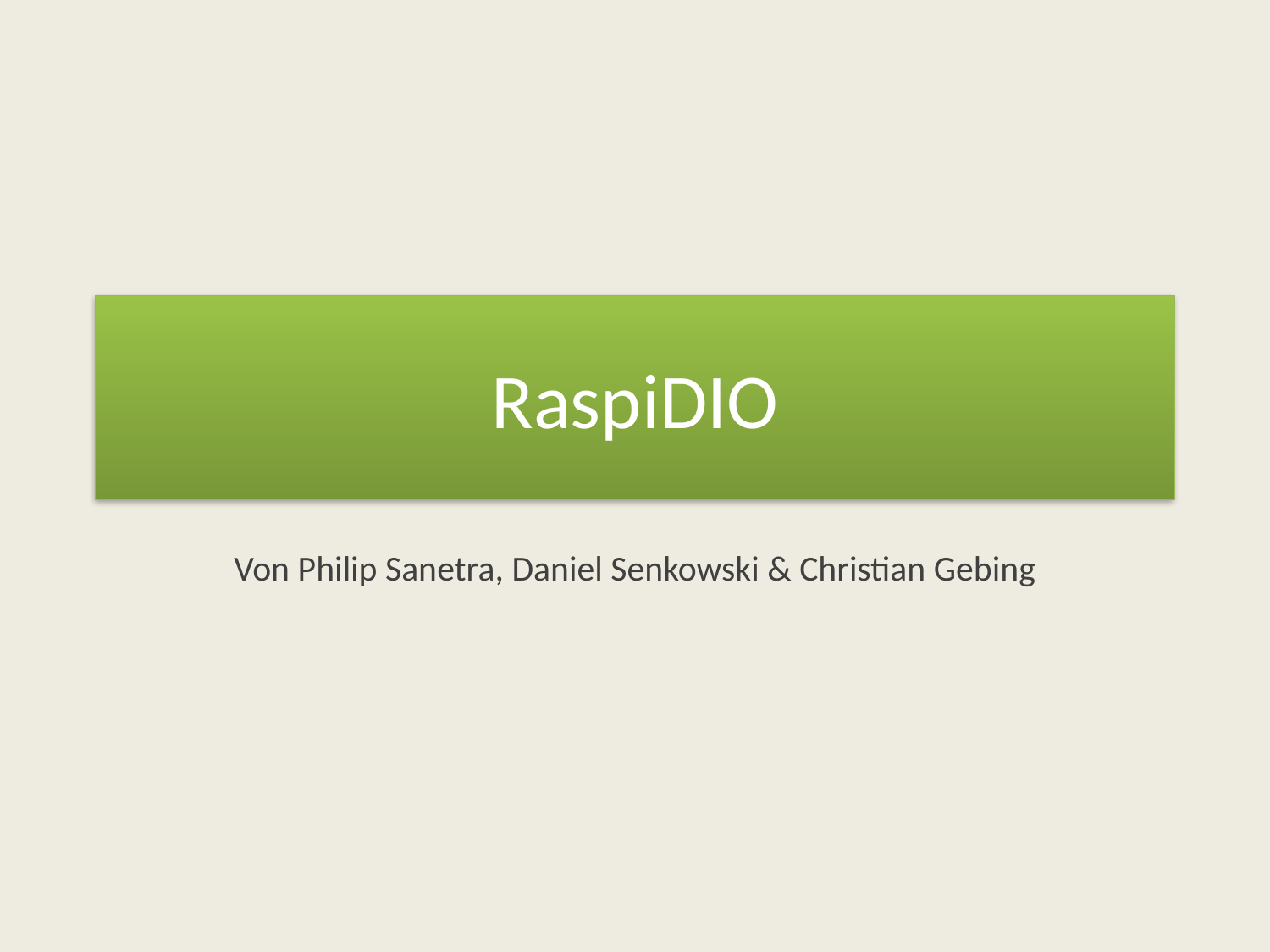

# RaspiDIO
Von Philip Sanetra, Daniel Senkowski & Christian Gebing